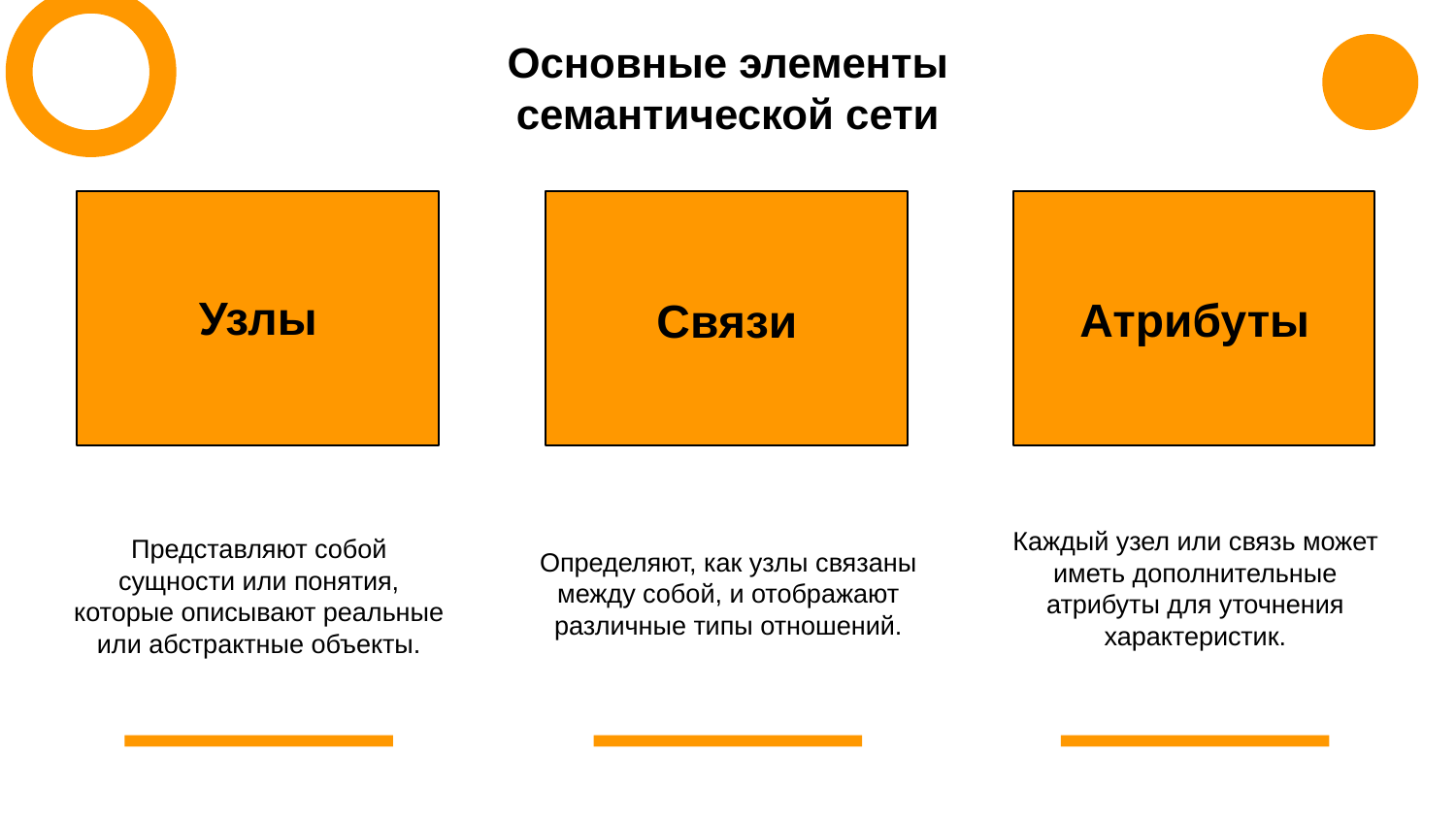

Основные элементы семантической сети

Узлы
Атрибуты
Связи
Каждый узел или связь может иметь дополнительные атрибуты для уточнения характеристик.
Представляют собой сущности или понятия, которые описывают реальные или абстрактные объекты.
Определяют, как узлы связаны между собой, и отображают различные типы отношений.